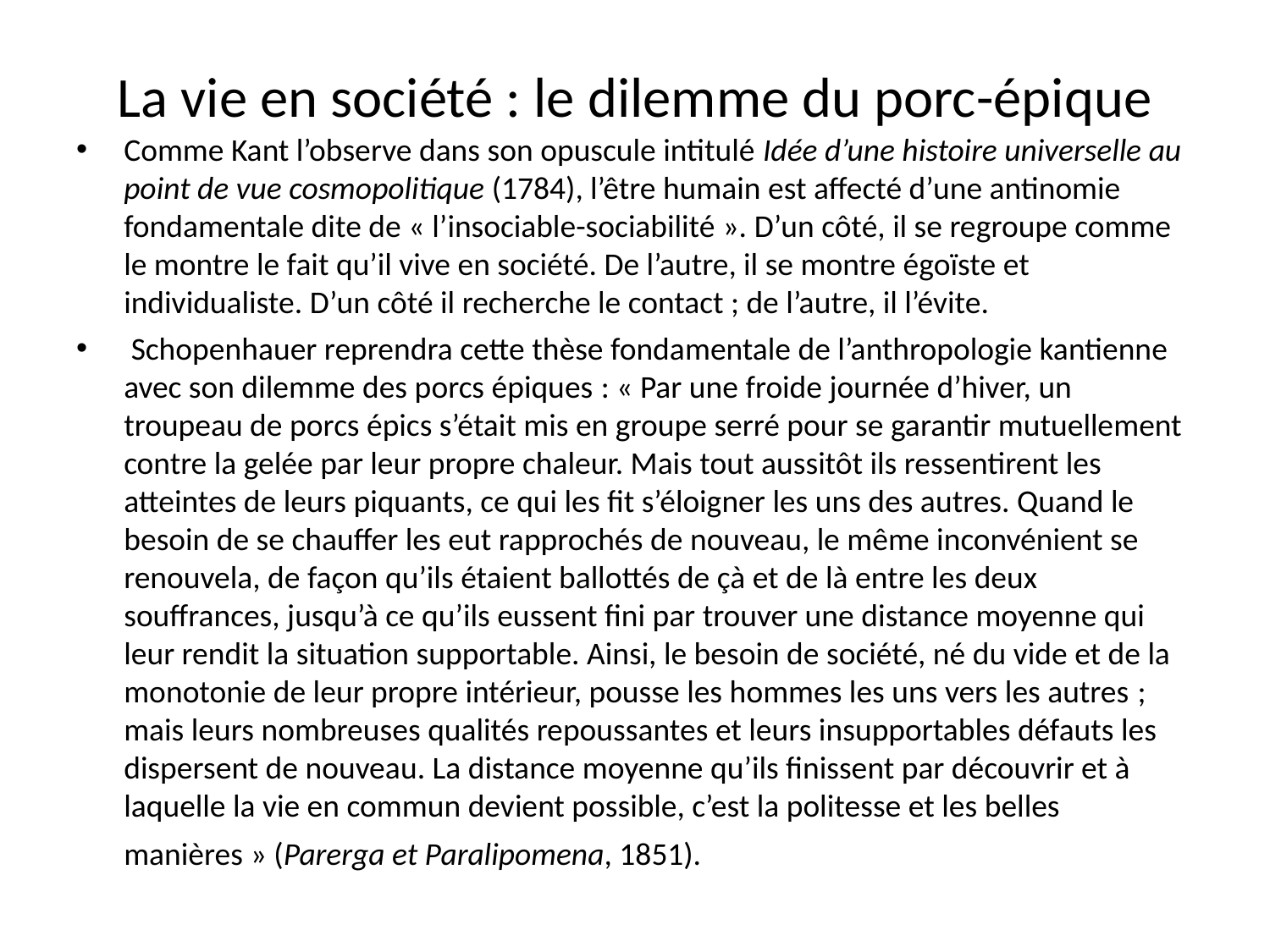

# La vie en société : le dilemme du porc-épique
Comme Kant l’observe dans son opuscule intitulé Idée d’une histoire universelle au point de vue cosmopolitique (1784), l’être humain est affecté d’une antinomie fondamentale dite de « l’insociable-sociabilité ». D’un côté, il se regroupe comme le montre le fait qu’il vive en société. De l’autre, il se montre égoïste et individualiste. D’un côté il recherche le contact ; de l’autre, il l’évite.
 Schopenhauer reprendra cette thèse fondamentale de l’anthropologie kantienne avec son dilemme des porcs épiques : « Par une froide journée d’hiver, un troupeau de porcs épics s’était mis en groupe serré pour se garantir mutuellement contre la gelée par leur propre chaleur. Mais tout aussitôt ils ressentirent les atteintes de leurs piquants, ce qui les fit s’éloigner les uns des autres. Quand le besoin de se chauffer les eut rapprochés de nouveau, le même inconvénient se renouvela, de façon qu’ils étaient ballottés de çà et de là entre les deux souffrances, jusqu’à ce qu’ils eussent fini par trouver une distance moyenne qui leur rendit la situation supportable. Ainsi, le besoin de société, né du vide et de la monotonie de leur propre intérieur, pousse les hommes les uns vers les autres ; mais leurs nombreuses qualités repoussantes et leurs insupportables défauts les dispersent de nouveau. La distance moyenne qu’ils finissent par découvrir et à laquelle la vie en commun devient possible, c’est la politesse et les belles manières » (Parerga et Paralipomena, 1851).